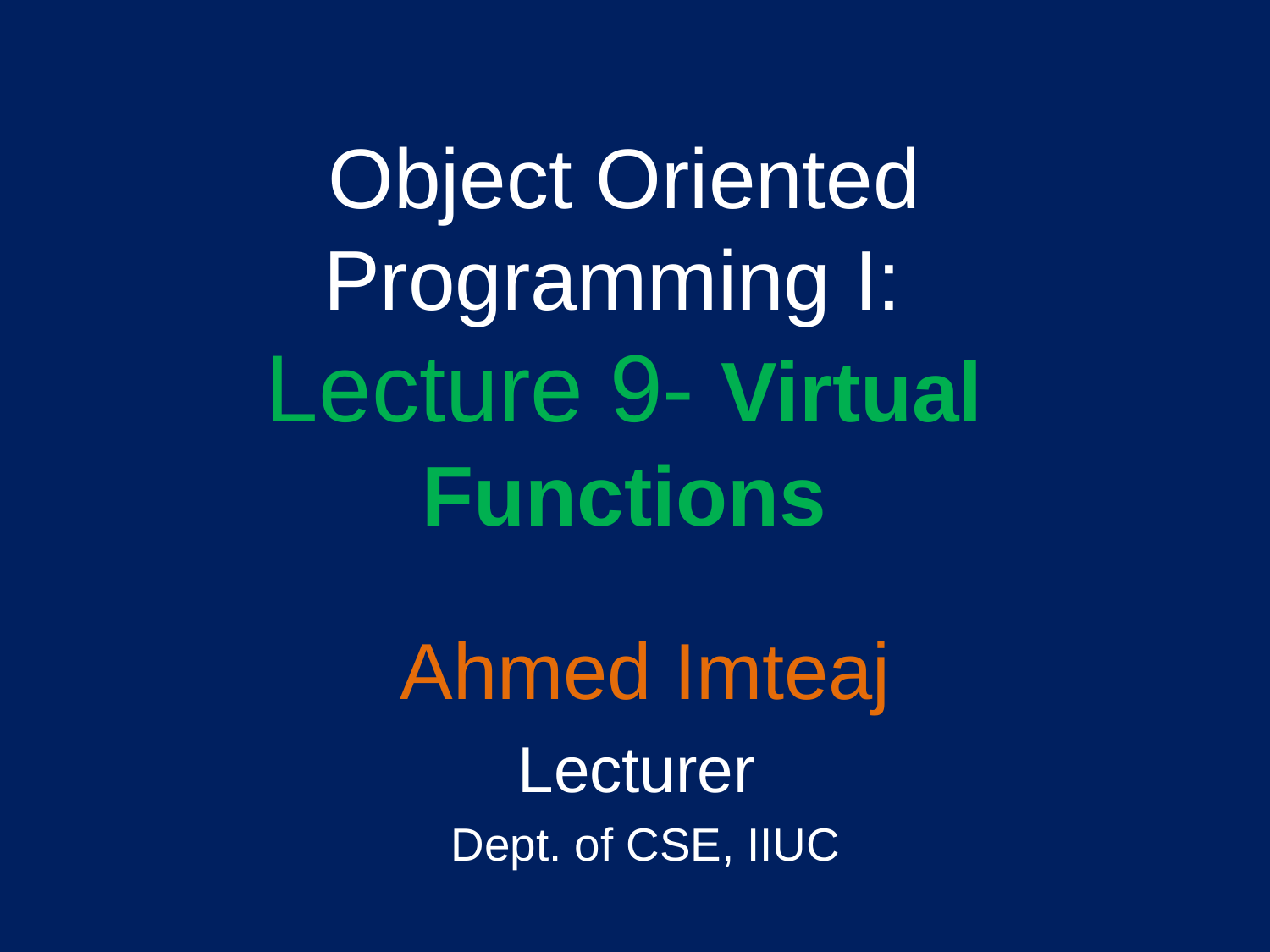

# Object Oriented Programming I: Lecture 9- Virtual Functions
Ahmed Imteaj
Lecturer
Dept. of CSE, IIUC